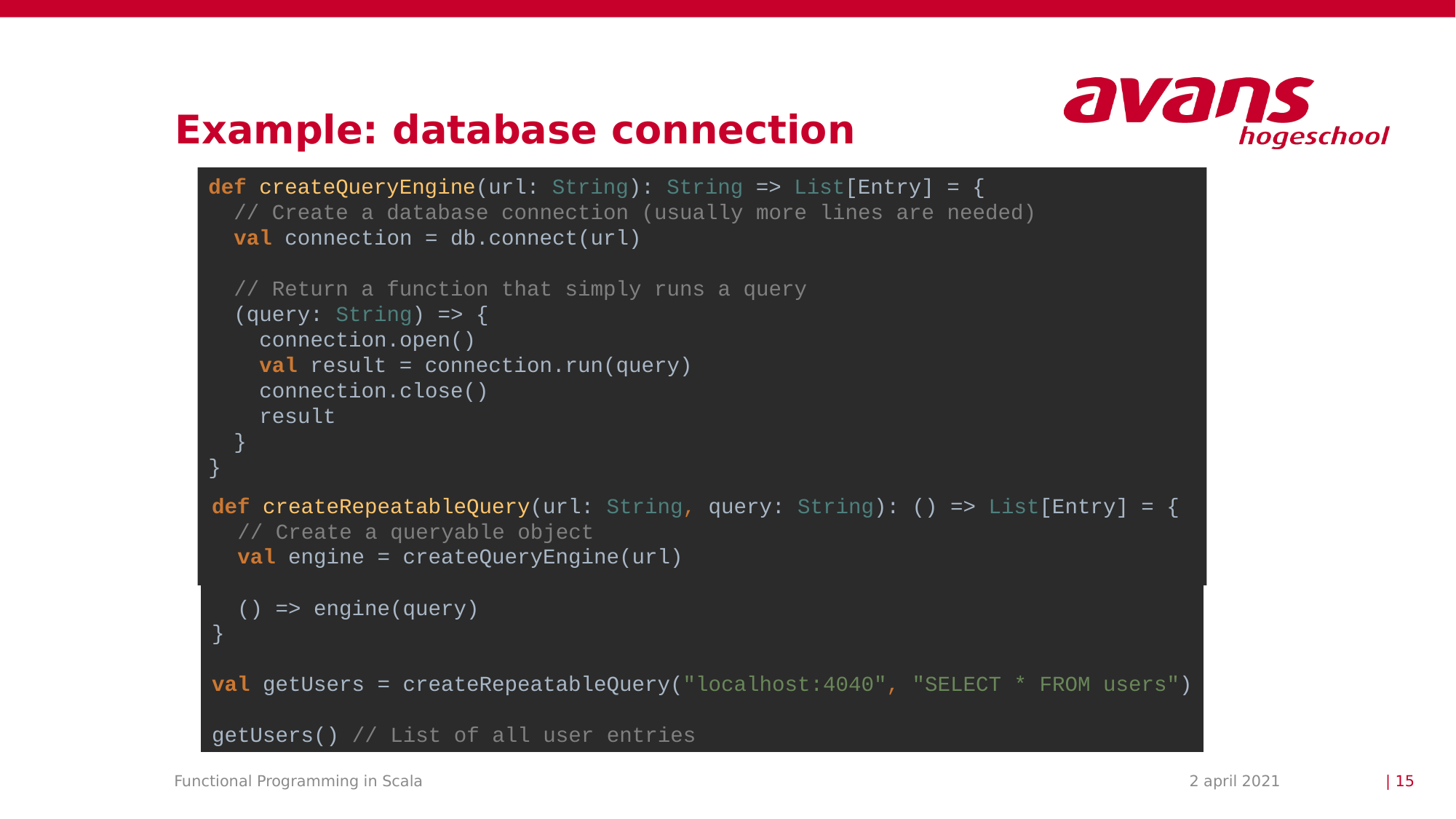

# Example: database connection
def createQueryEngine(url: String): String => List[Entry] = {
  // Create a database connection (usually more lines are needed)
  val connection = db.connect(url)
  // Return a function that simply runs a query
  (query: String) => {
    connection.open()
    val result = connection.run(query)
    connection.close()
    result
  }
}
val runQuery = createQueryEngine("localhost:4040")
runQuery("SELECT * FROM users;") // Get a list with entries that match

def createRepeatableQuery(url: String, query: String): () => List[Entry] = {
  // Create a queryable object
  val engine = createQueryEngine(url)
  () => engine(query)
}
val getUsers = createRepeatableQuery("localhost:4040", "SELECT * FROM users")
getUsers() // List of all user entries
2 april 2021
| 15